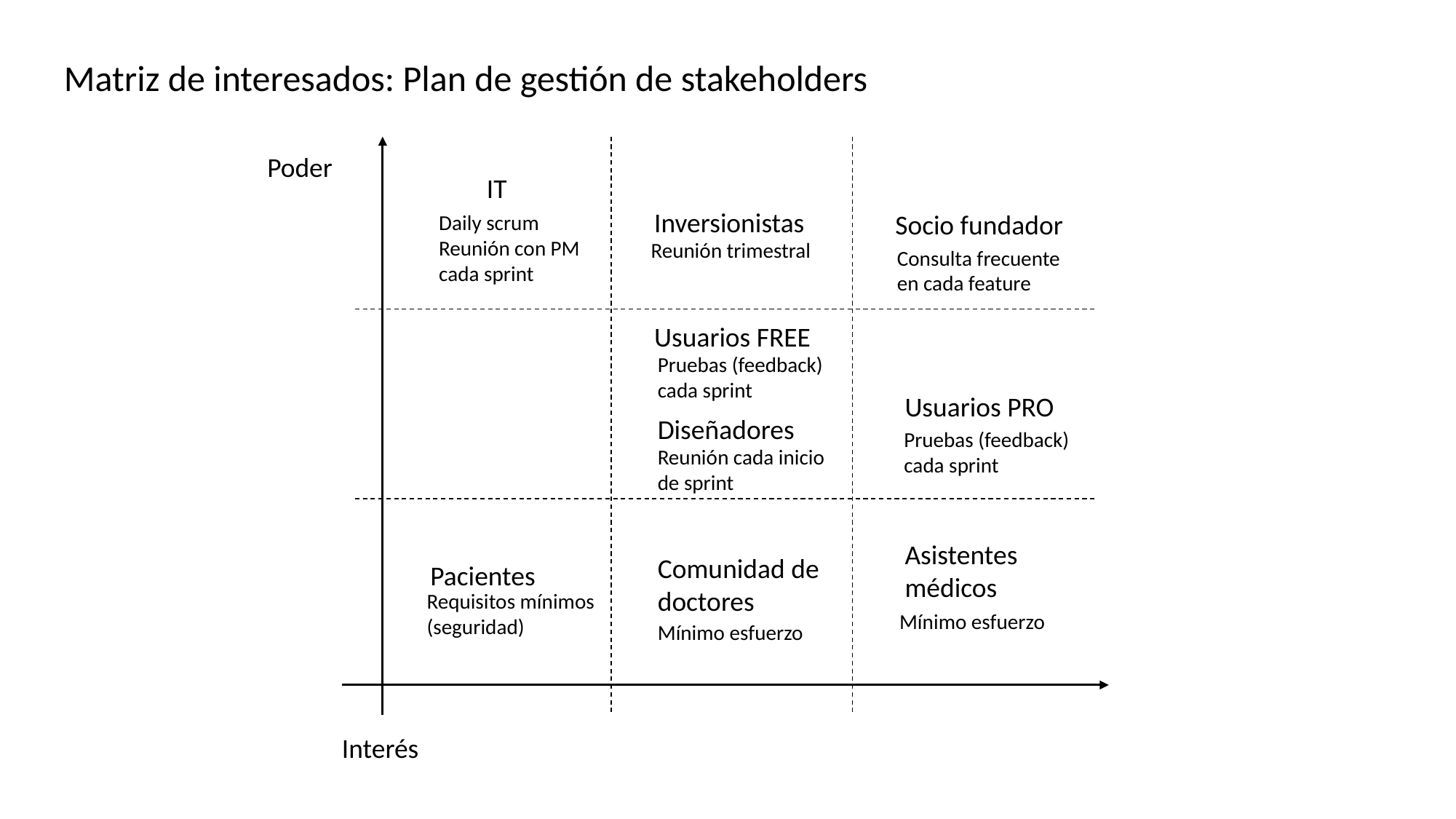

Matriz de interesados: Plan de gestión de stakeholders
Poder
IT
Inversionistas
Socio fundador
Daily scrum
Reunión con PM cada sprint
Reunión trimestral
Consulta frecuente en cada feature
Usuarios FREE
Pruebas (feedback) cada sprint
Usuarios PRO
Diseñadores
Pruebas (feedback) cada sprint
Reunión cada inicio de sprint
Asistentes médicos
Comunidad de doctores
Pacientes
Requisitos mínimos (seguridad)
Mínimo esfuerzo
Mínimo esfuerzo
Interés